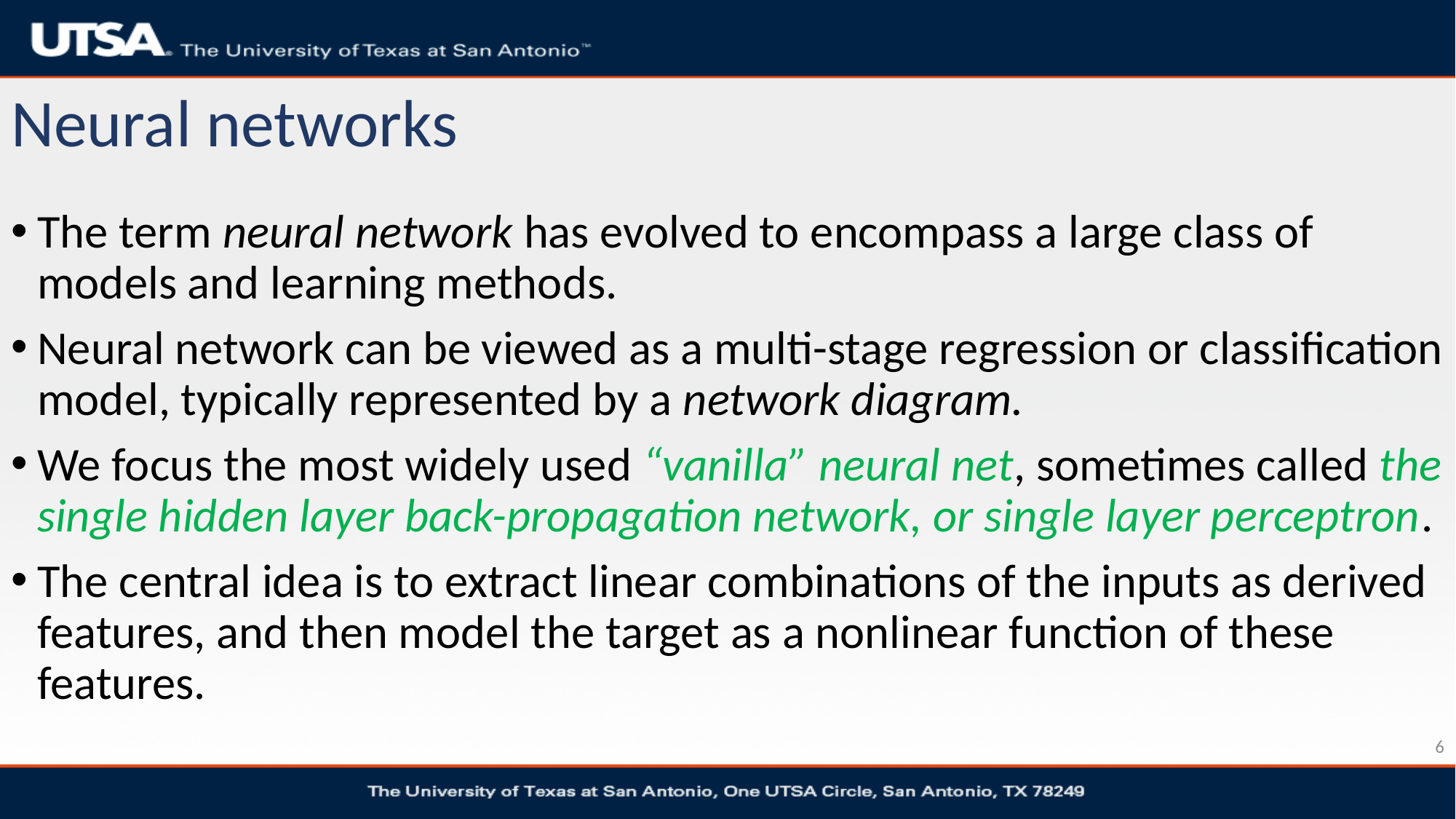

# Neural networks
The term neural network has evolved to encompass a large class of models and learning methods.
Neural network can be viewed as a multi-stage regression or classification model, typically represented by a network diagram.
We focus the most widely used “vanilla” neural net, sometimes called the single hidden layer back-propagation network, or single layer perceptron.
The central idea is to extract linear combinations of the inputs as derived features, and then model the target as a nonlinear function of these features.
6